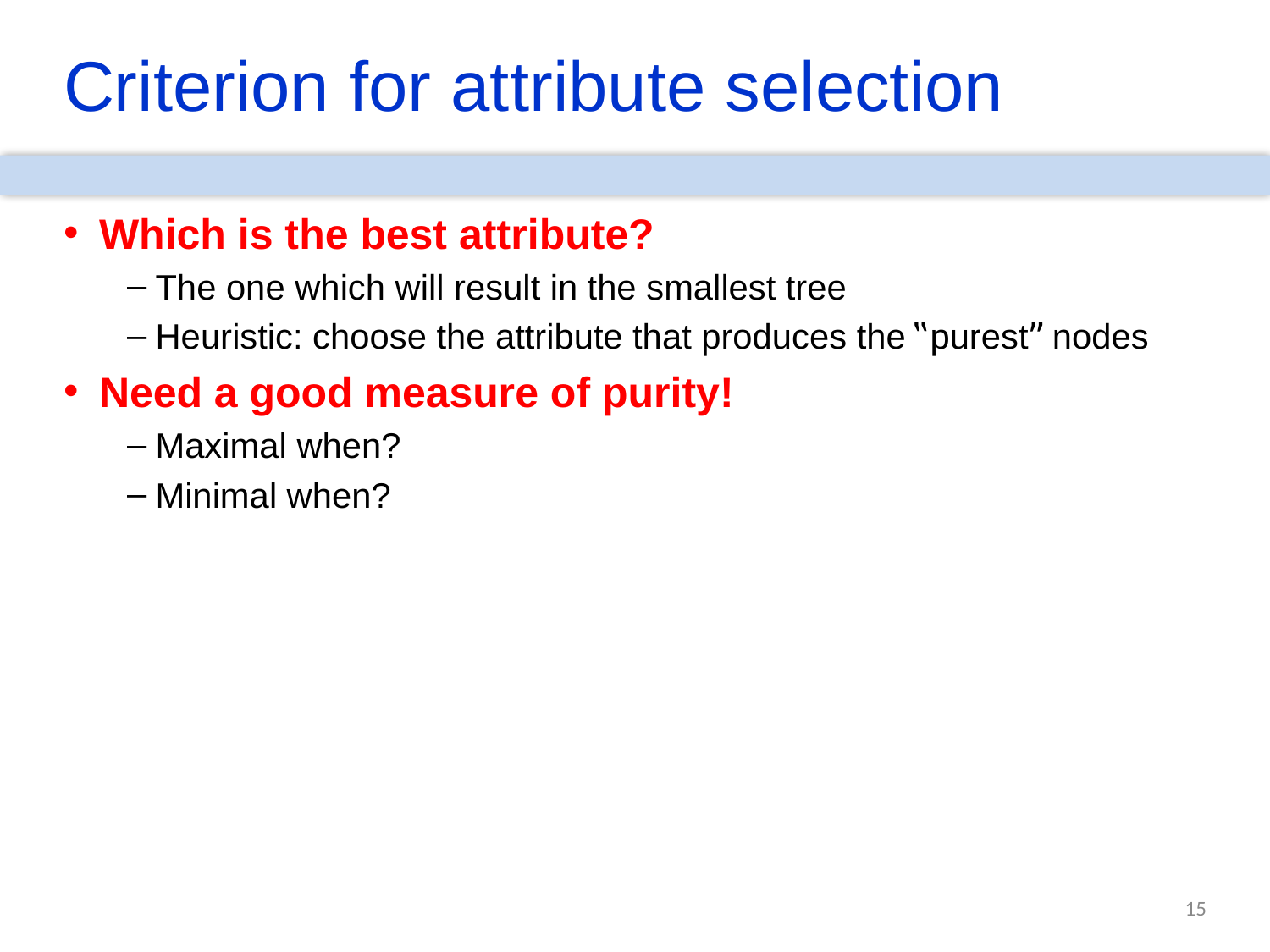

# Criterion for attribute selection
Which is the best attribute?
The one which will result in the smallest tree
Heuristic: choose the attribute that produces the “purest” nodes
Need a good measure of purity!
Maximal when?
Minimal when?
15